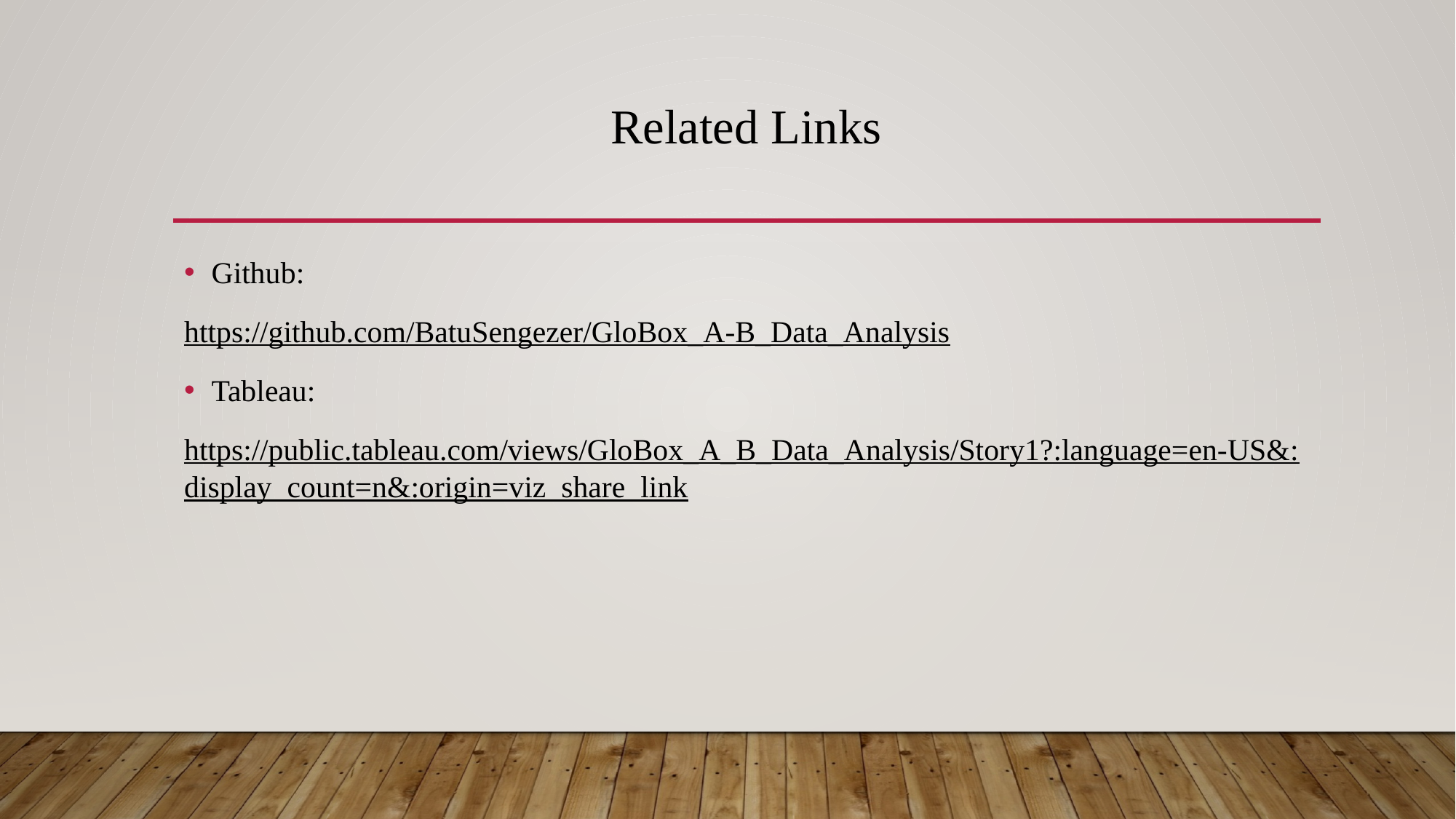

# Related Links
Github:
https://github.com/BatuSengezer/GloBox_A-B_Data_Analysis
Tableau:
https://public.tableau.com/views/GloBox_A_B_Data_Analysis/Story1?:language=en-US&:display_count=n&:origin=viz_share_link